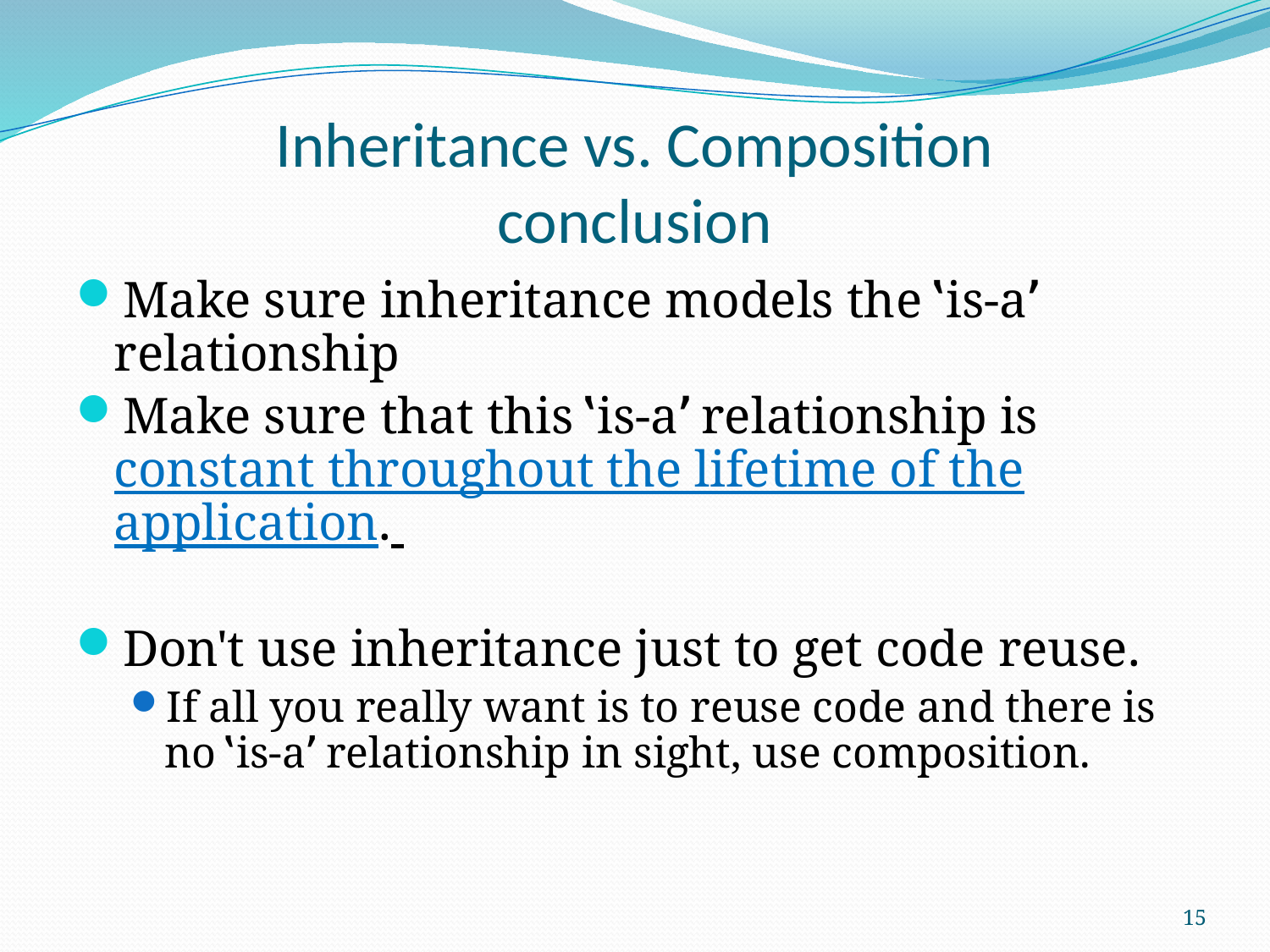

# Inheritance vs. Composition conclusion
Make sure inheritance models the ‘is-a’ relationship
Make sure that this ‘is-a’ relationship is constant throughout the lifetime of the application.

Don't use inheritance just to get code reuse.
If all you really want is to reuse code and there is no ‘is-a’ relationship in sight, use composition.
15